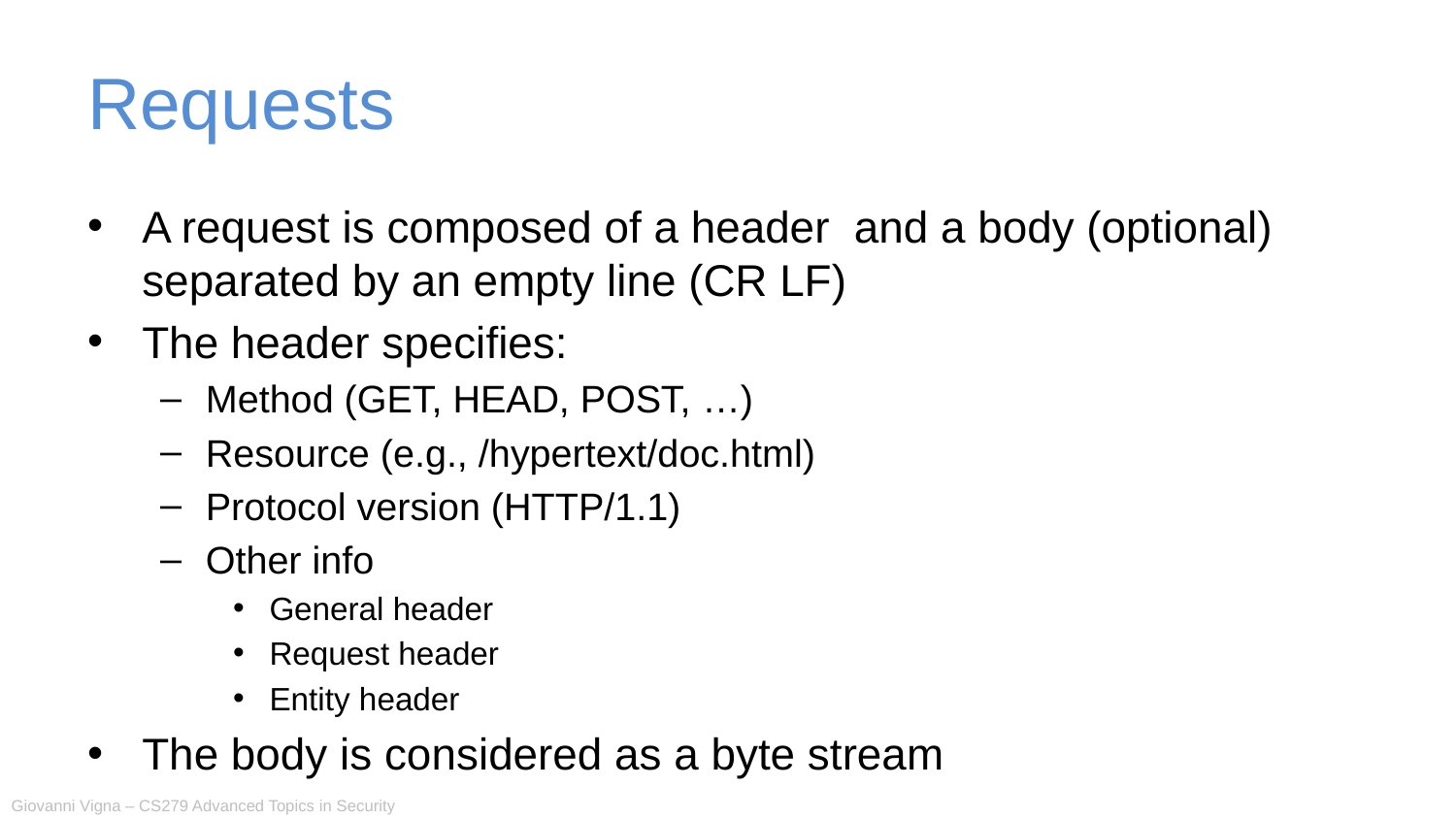

# Requests
A request is composed of a header  and a body (optional) separated by an empty line (CR LF)
The header specifies:
Method (GET, HEAD, POST, …)
Resource (e.g., /hypertext/doc.html)
Protocol version (HTTP/1.1)
Other info
General header
Request header
Entity header
The body is considered as a byte stream